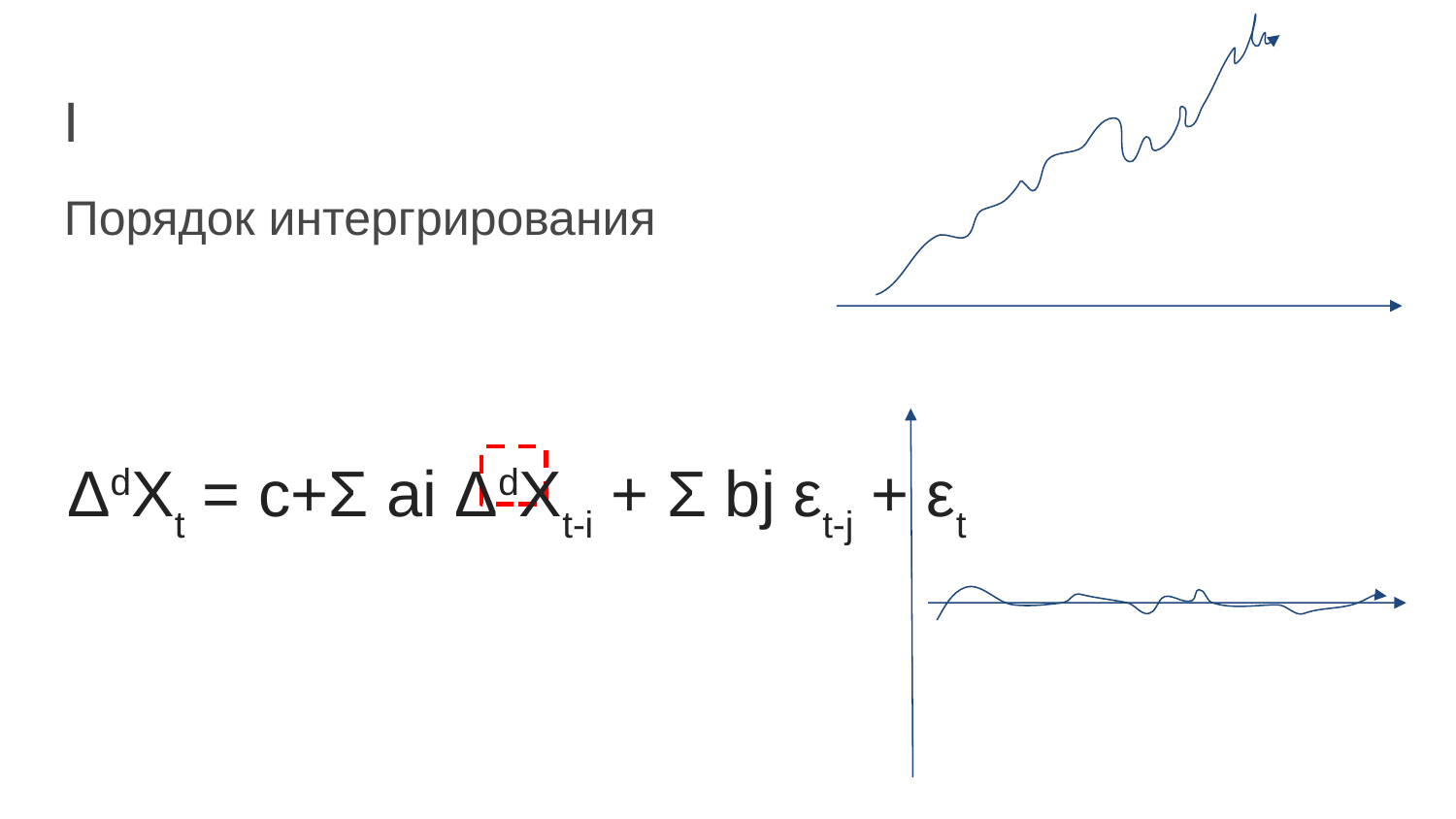

I
Порядок интергрирования

        ΔdXt = c+Σ ai ΔdXt-i + Σ bj εt-j + εt